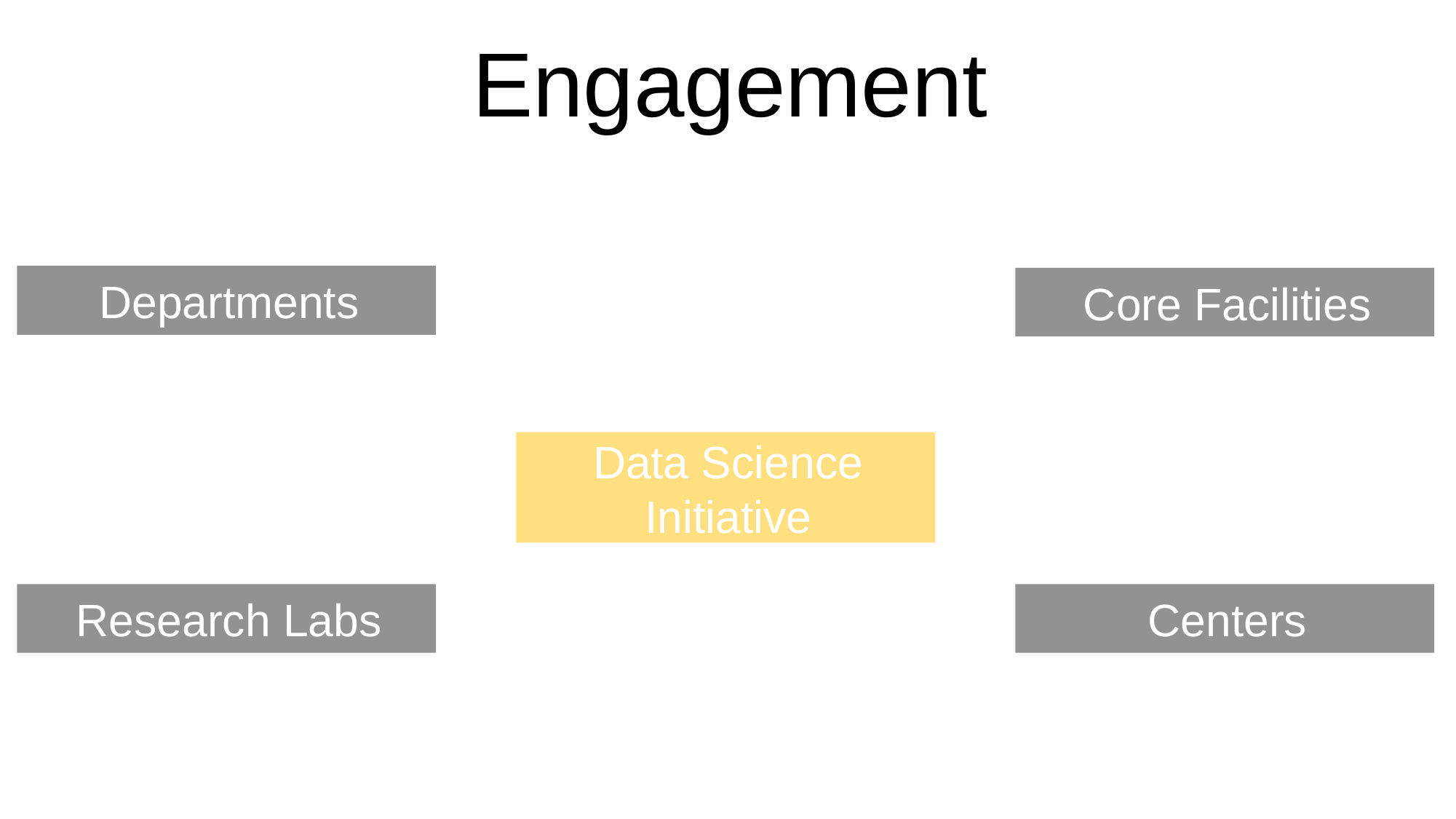

# Engagement
Departments
Core Facilities
Data Science Initiative
Research Labs
Centers